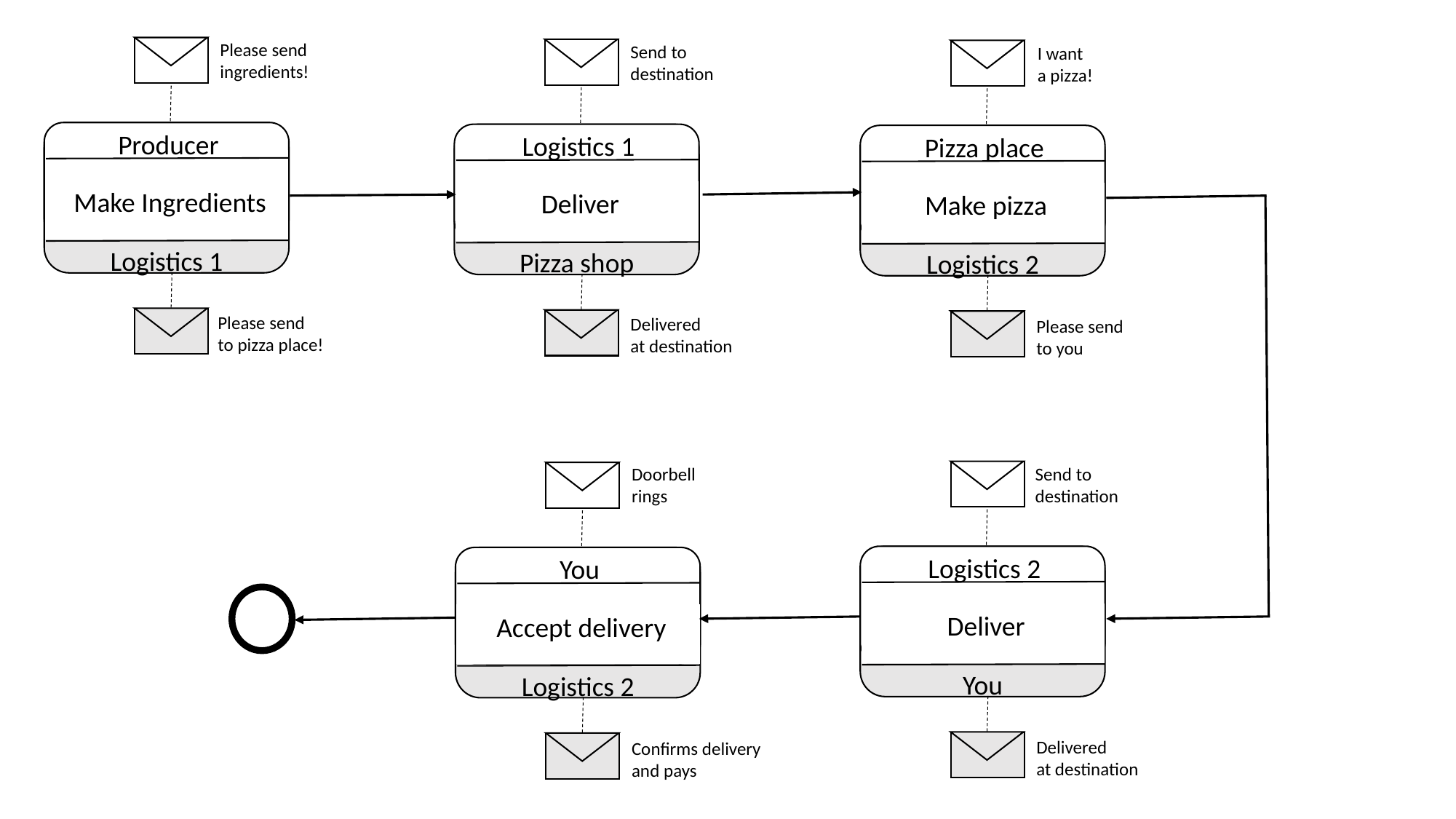

I am

Do something

I send to
Please send
ingredients!
Send to
destination
I want
a pizza!

Producer

Logistics 1

Pizza place

Make Ingredients

Deliver

Make pizza

Logistics 1
Pizza shop
Logistics 2
Please send
to pizza place!
Delivered
at destination

Please send
to you

Doorbell
rings
Send to
destination

Logistics 2

You

Deliver

Accept delivery

You
Logistics 2
Delivered
at destination
Confirms delivery
and pays